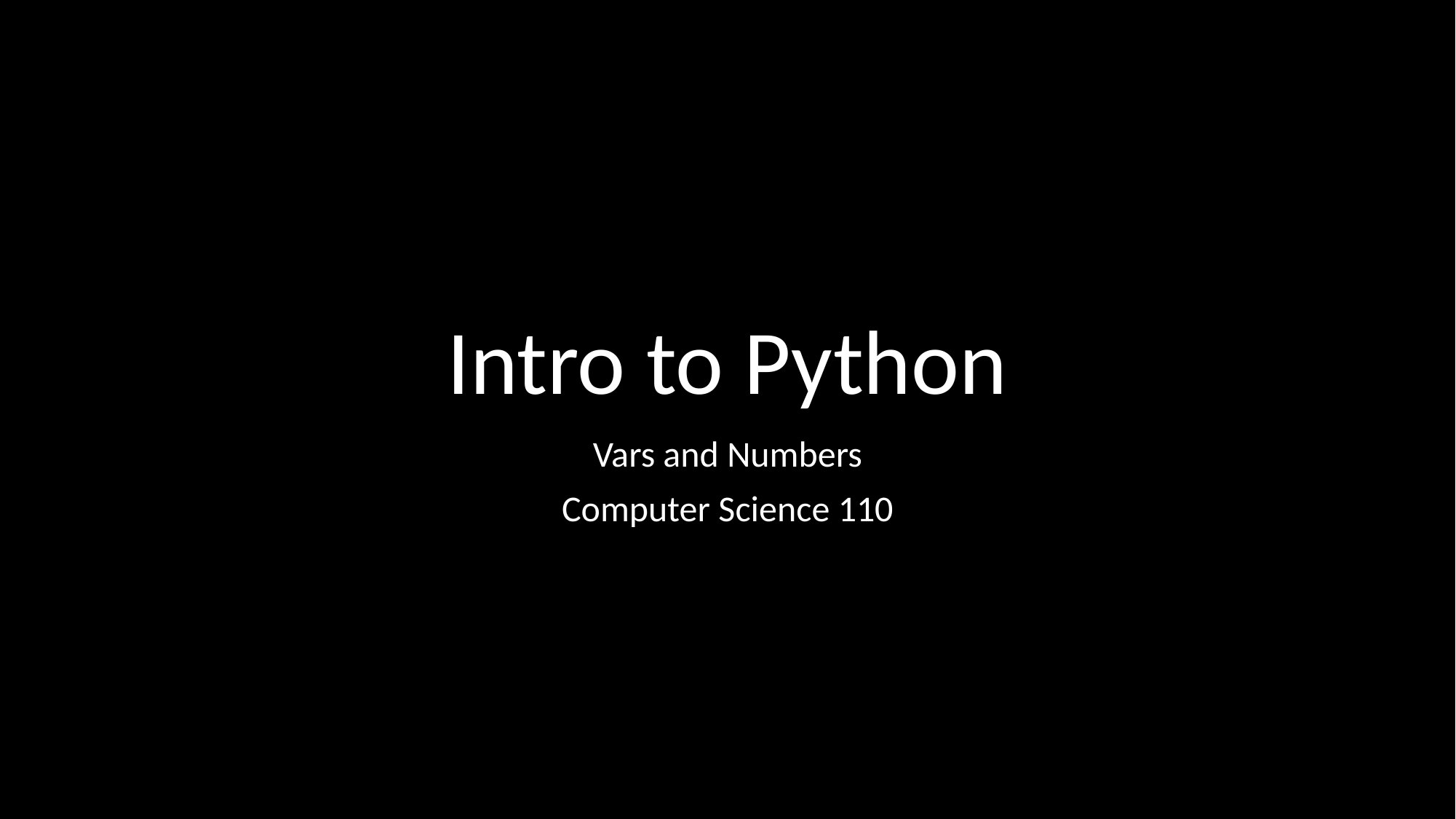

# Intro to Python
Vars and Numbers
Computer Science 110